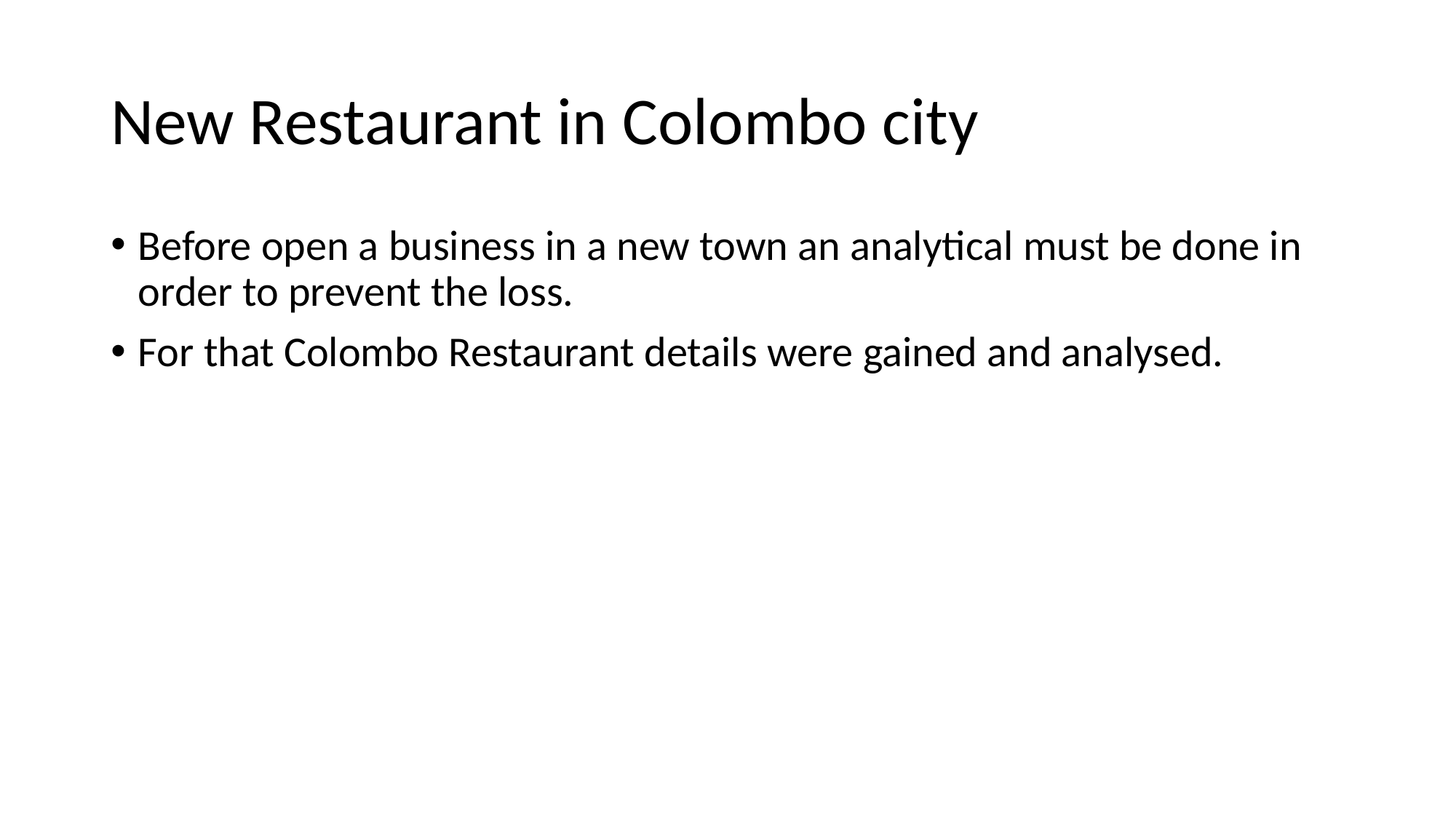

# New Restaurant in Colombo city
Before open a business in a new town an analytical must be done in order to prevent the loss.
For that Colombo Restaurant details were gained and analysed.